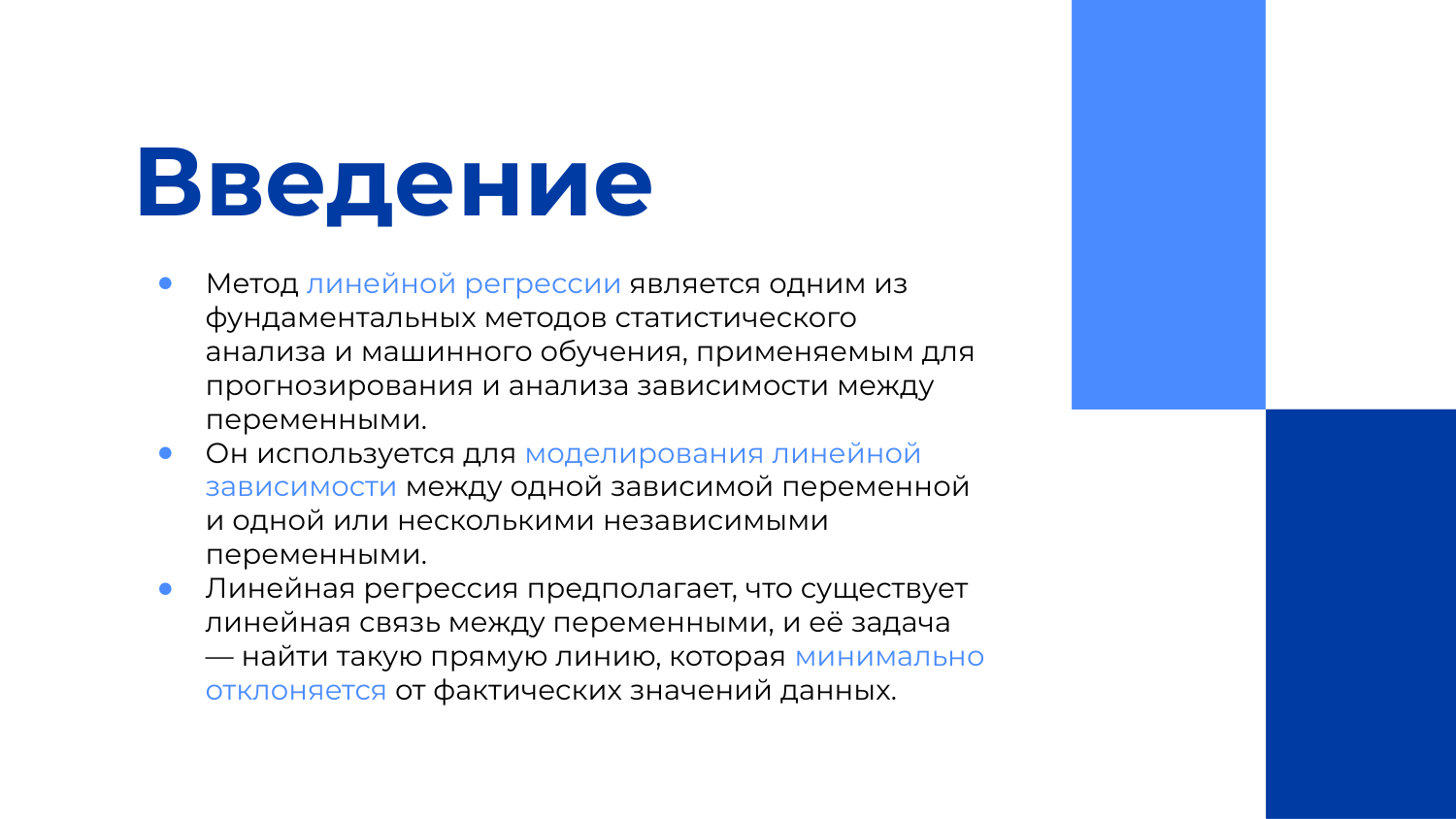

# Введение
Метод линейной регрессии является одним из фундаментальных методов статистического анализа и машинного обучения, применяемым для прогнозирования и анализа зависимости между переменными.
Он используется для моделирования линейной зависимости между одной зависимой переменной и одной или несколькими независимыми переменными.
Линейная регрессия предполагает, что существует линейная связь между переменными, и её задача — найти такую прямую линию, которая минимально отклоняется от фактических значений данных.